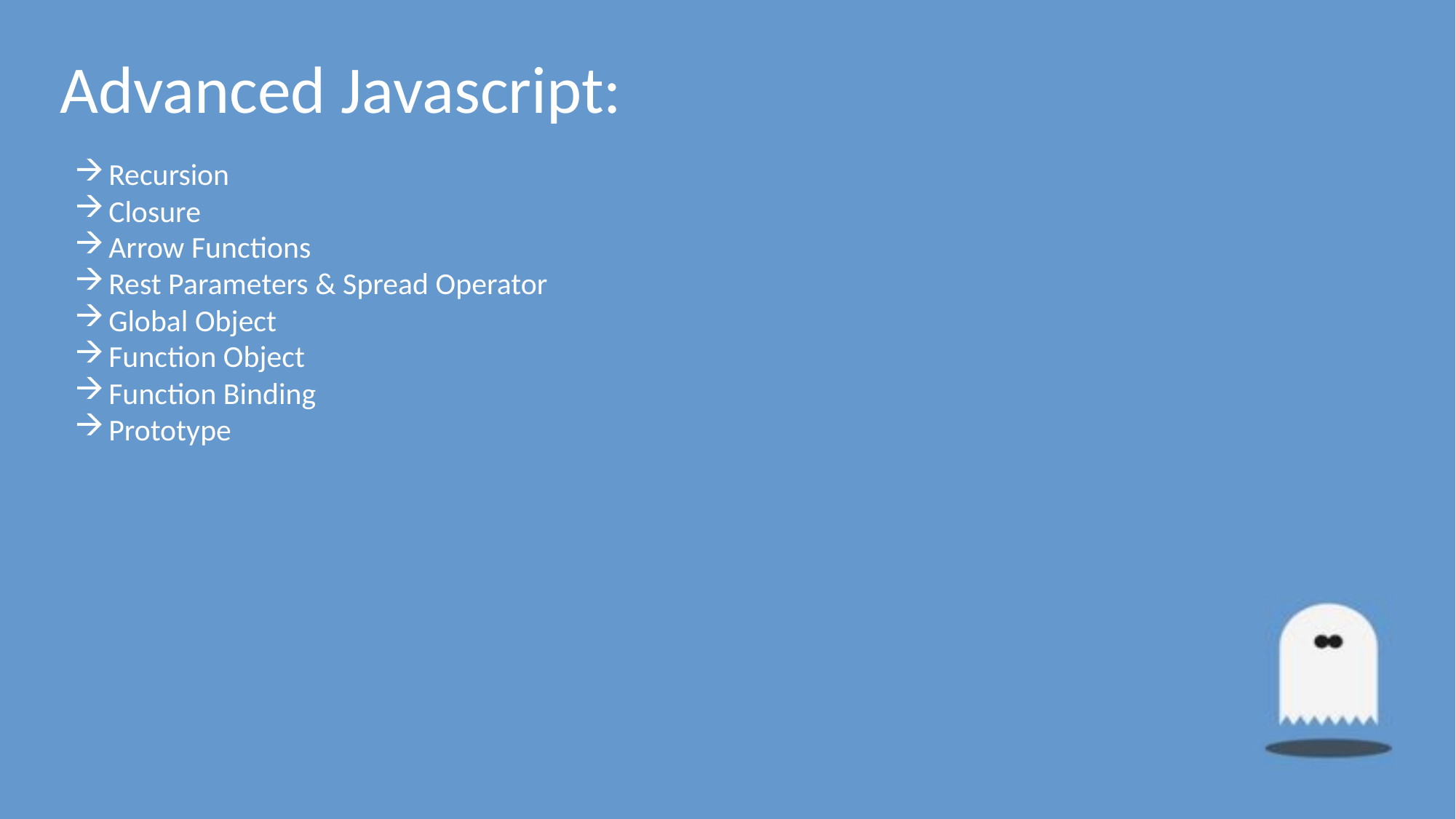

Advanced Javascript:
Recursion
Closure
Arrow Functions
Rest Parameters & Spread Operator
Global Object
Function Object
Function Binding
Prototype